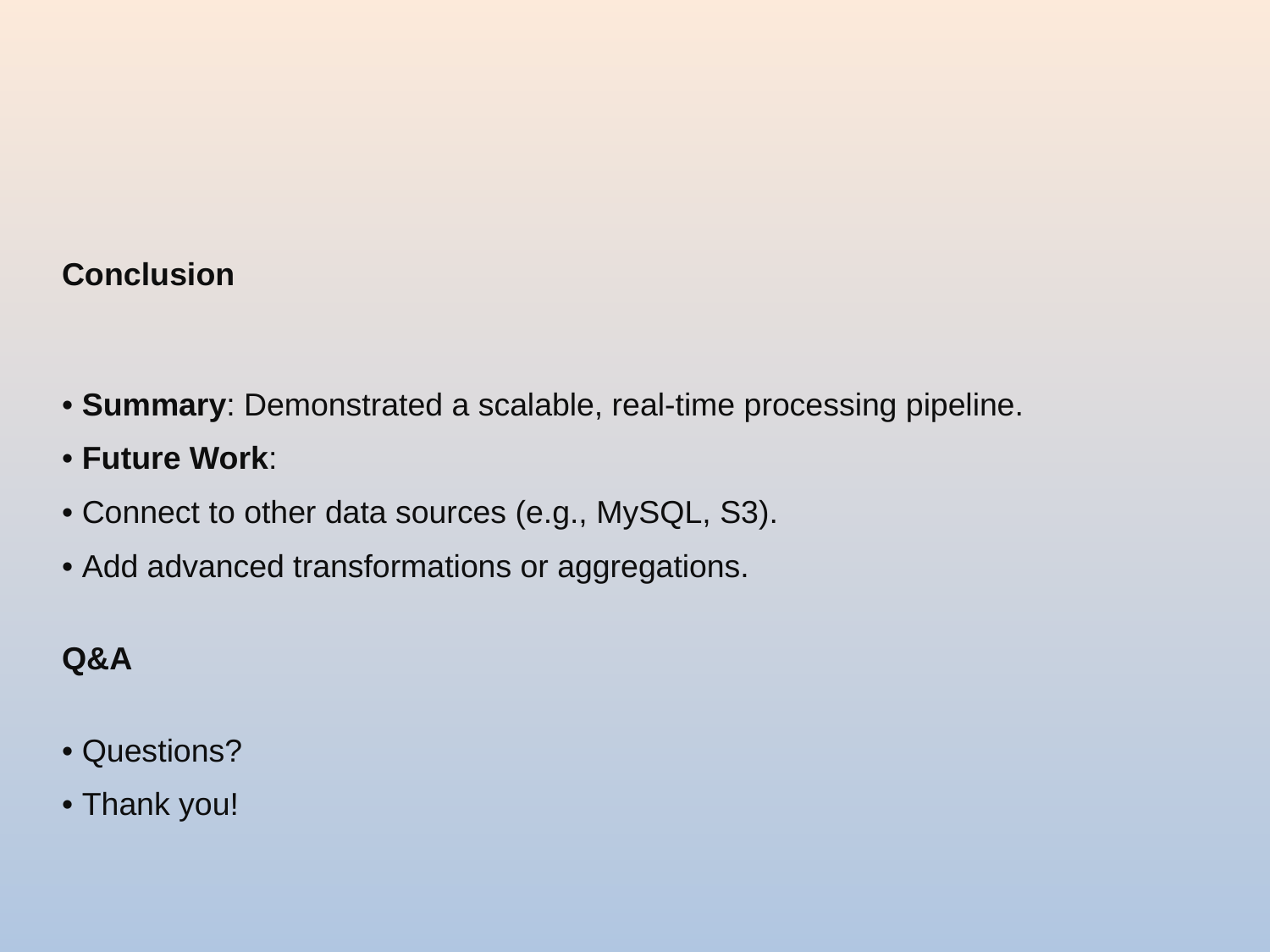

Conclusion

• Summary: Demonstrated a scalable, real-time processing pipeline.
• Future Work:
• Connect to other data sources (e.g., MySQL, S3).
• Add advanced transformations or aggregations.

Q&A

• Questions?
• Thank you!